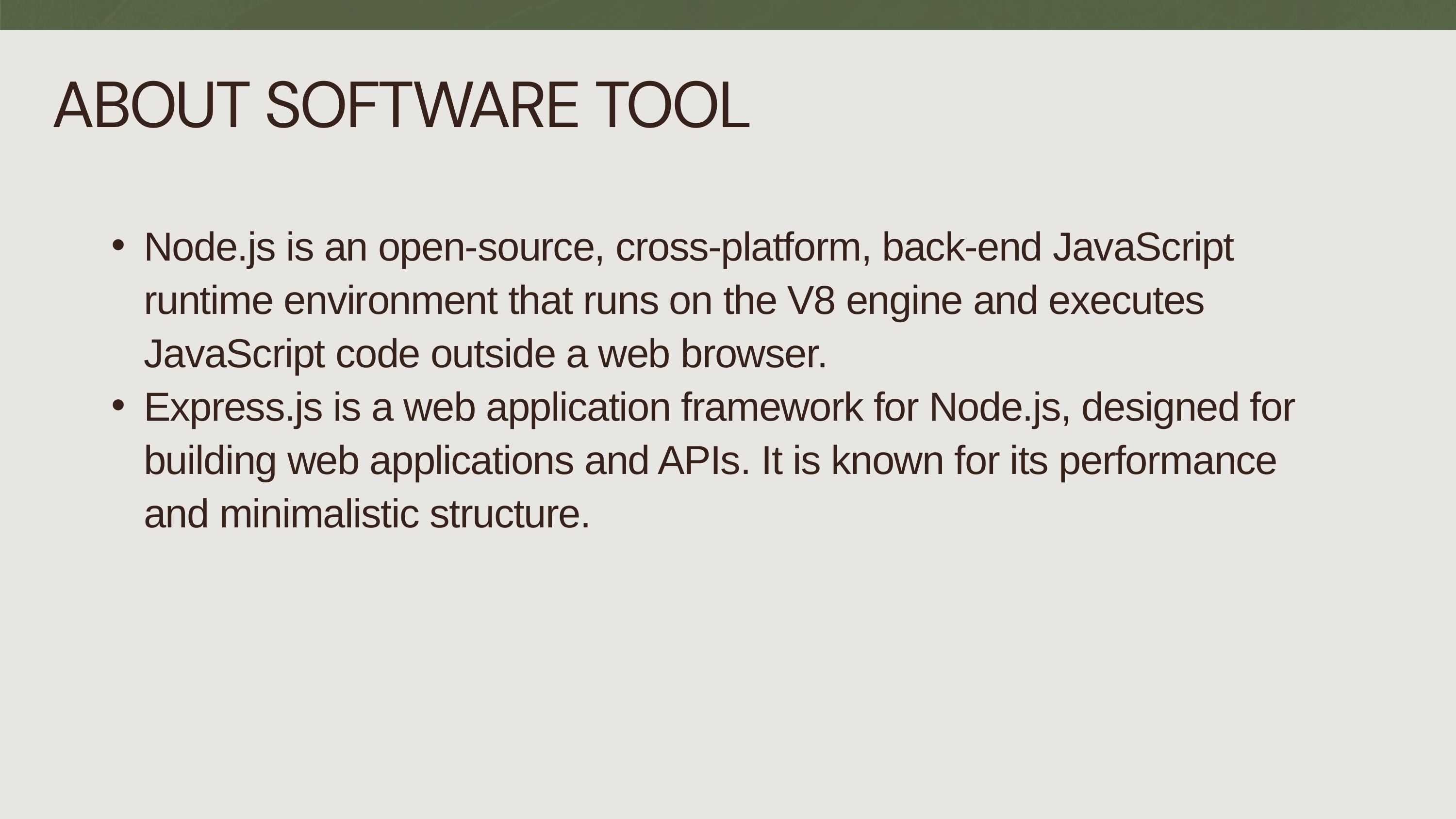

ABOUT SOFTWARE TOOL

Node.js is an open-source, cross-platform, back-end JavaScript runtime environment that runs on the V8 engine and executes JavaScript code outside a web browser.
Express.js is a web application framework for Node.js, designed for building web applications and APIs. It is known for its performance and minimalistic structure.

4